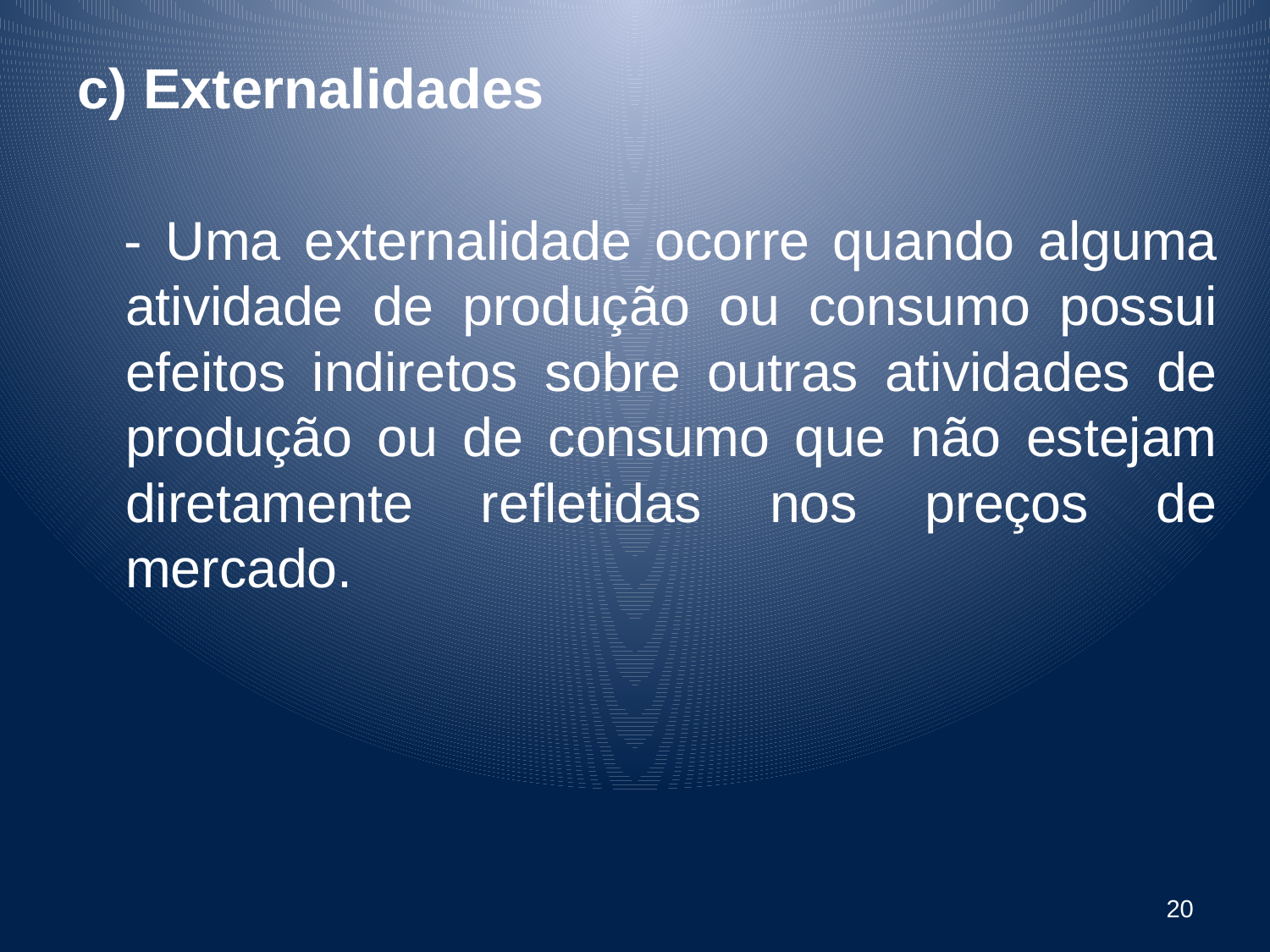

c) Externalidades

  - Uma externalidade ocorre quando alguma atividade de produção ou consumo possui efeitos indiretos sobre outras atividades de produção ou de consumo que não estejam diretamente refletidas nos preços de mercado.
20